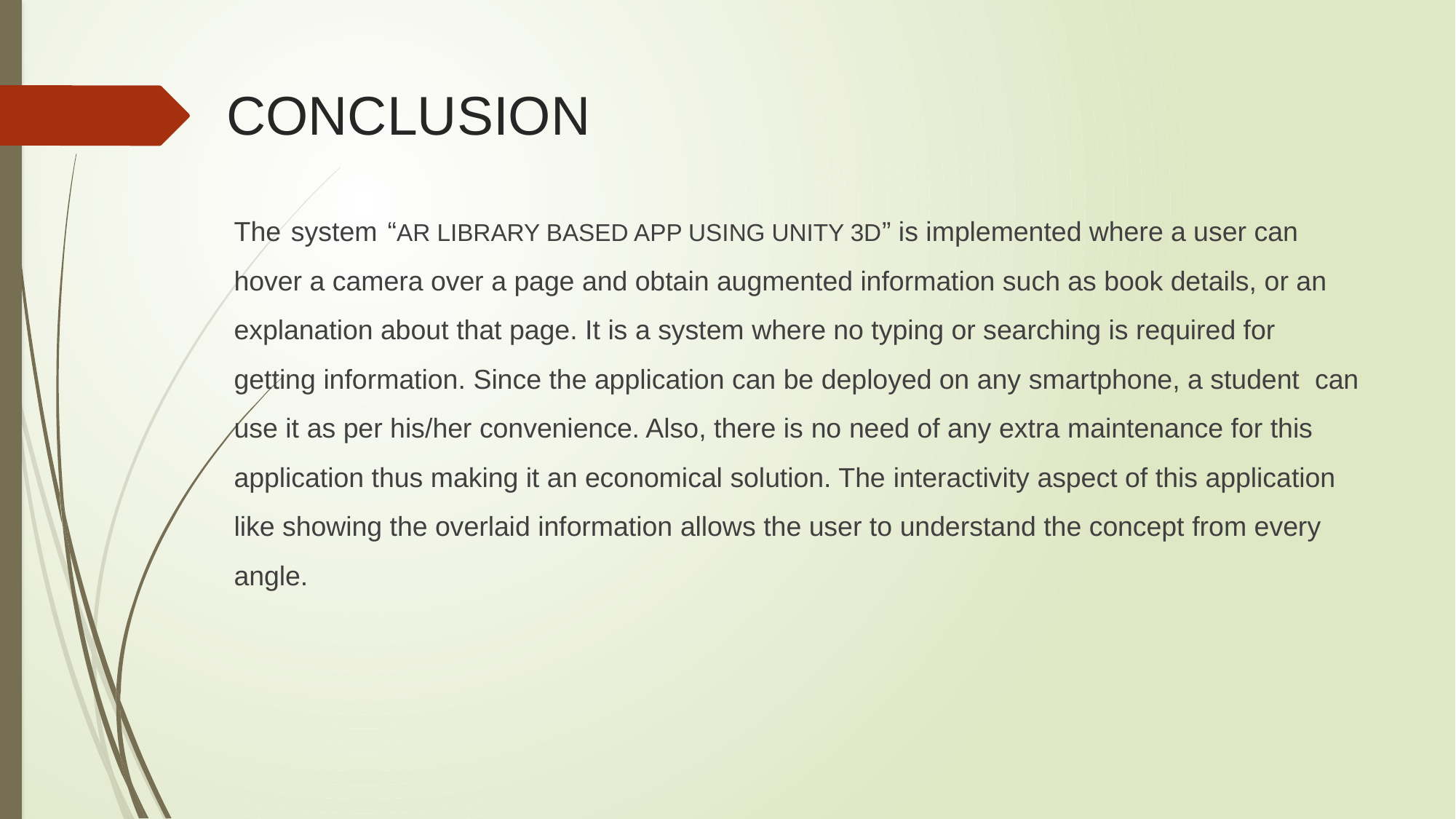

# CONCLUSION
The system “AR LIBRARY BASED APP USING UNITY 3D” is implemented where a user can hover a camera over a page and obtain augmented information such as book details, or an explanation about that page. It is a system where no typing or searching is required for getting information. Since the application can be deployed on any smartphone, a student  can use it as per his/her convenience. Also, there is no need of any extra maintenance for this application thus making it an economical solution. The interactivity aspect of this application like showing the overlaid information allows the user to understand the concept from every angle.